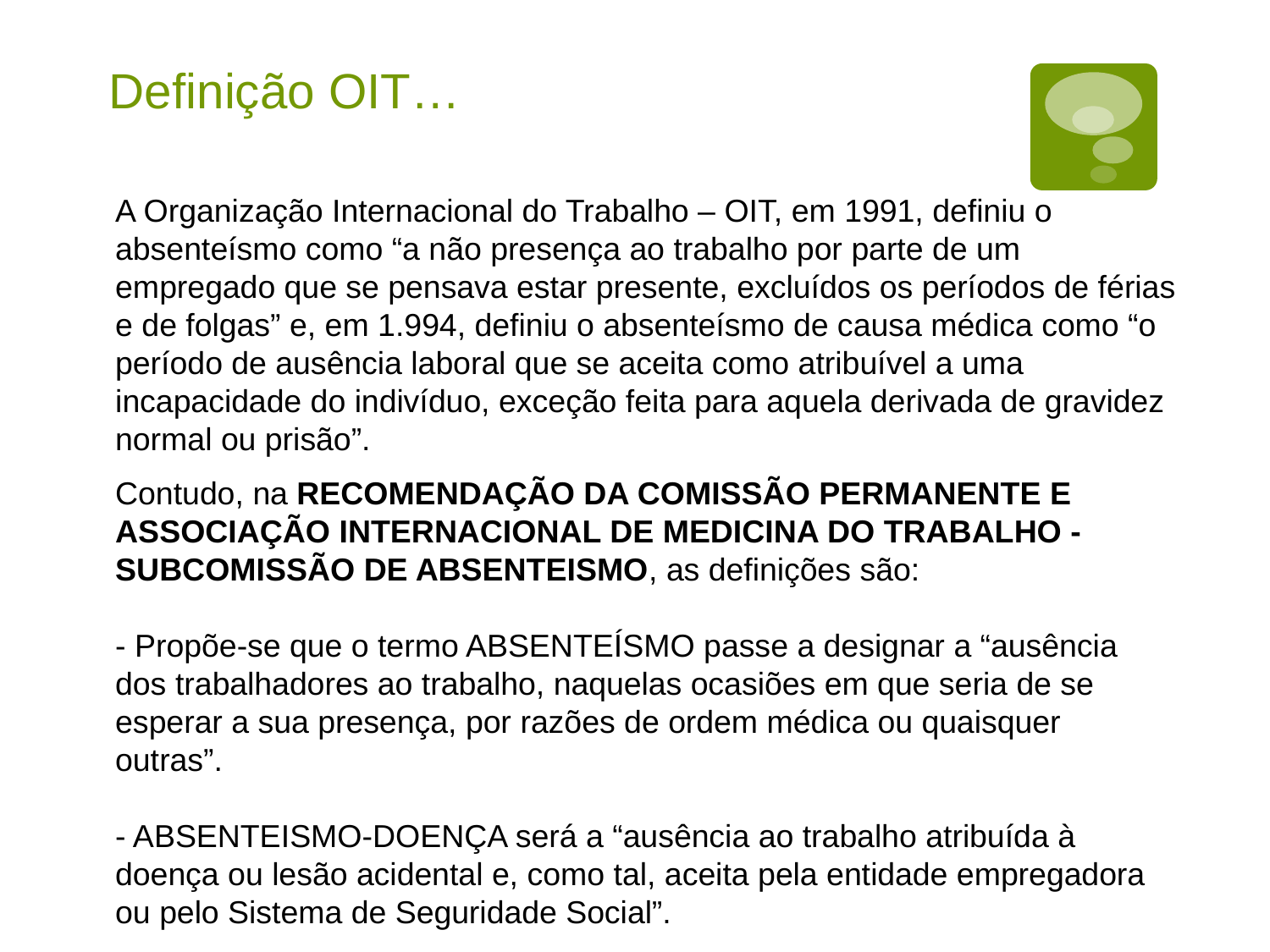

# Definição OIT…
A Organização Internacional do Trabalho – OIT, em 1991, definiu o absenteísmo como “a não presença ao trabalho por parte de um empregado que se pensava estar presente, excluídos os períodos de férias e de folgas” e, em 1.994, definiu o absenteísmo de causa médica como “o período de ausência laboral que se aceita como atribuível a uma incapacidade do indivíduo, exceção feita para aquela derivada de gravidez normal ou prisão”.
Contudo, na RECOMENDAÇÃO DA COMISSÃO PERMANENTE E ASSOCIAÇÃO INTERNACIONAL DE MEDICINA DO TRABALHO - SUBCOMISSÃO DE ABSENTEISMO, as definições são:

- Propõe-se que o termo ABSENTEÍSMO passe a designar a “ausência dos trabalhadores ao trabalho, naquelas ocasiões em que seria de se esperar a sua presença, por razões de ordem médica ou quaisquer outras”.

- ABSENTEISMO-DOENÇA será a “ausência ao trabalho atribuída à doença ou lesão acidental e, como tal, aceita pela entidade empregadora ou pelo Sistema de Seguridade Social”.